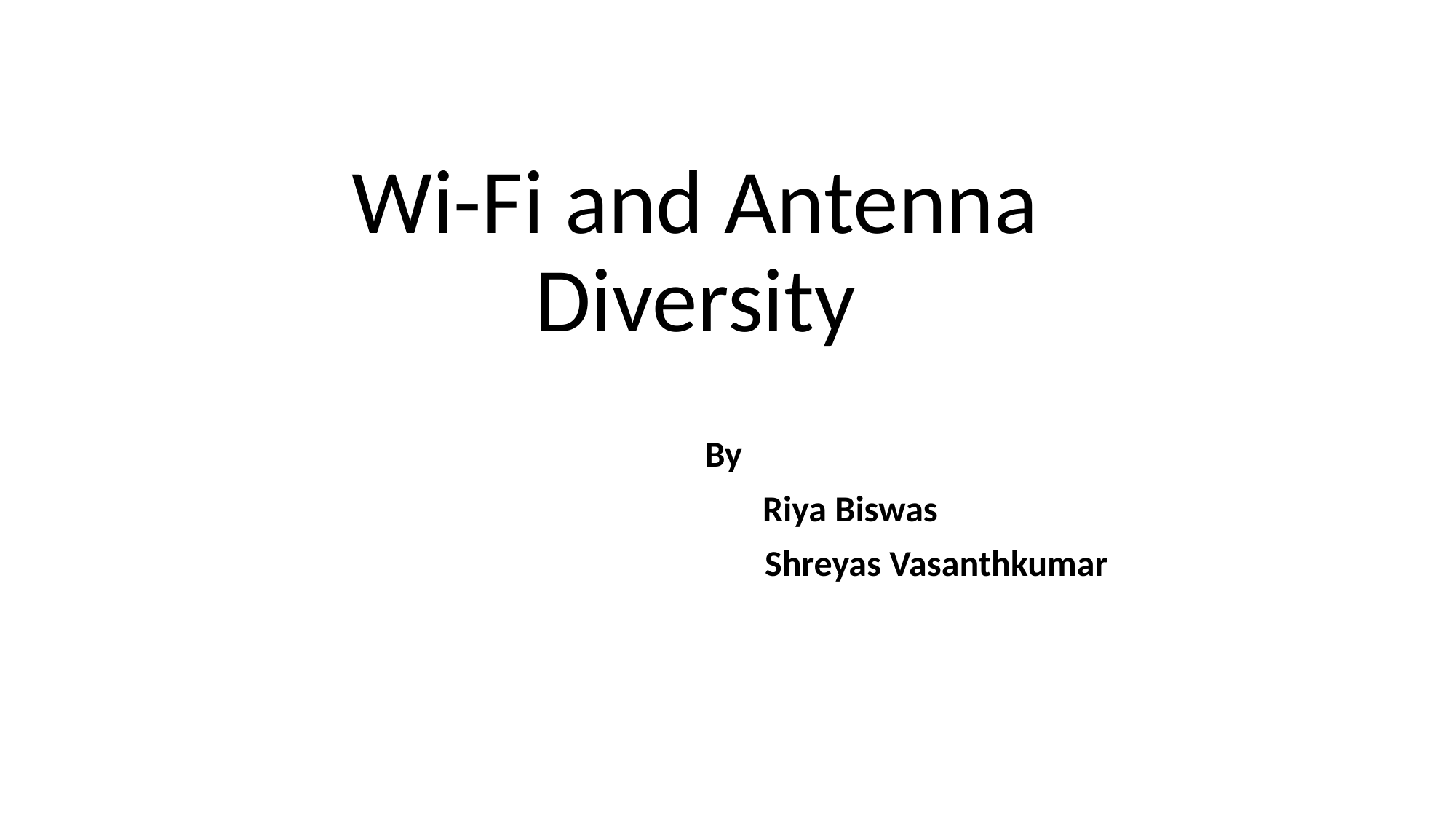

# Wi-Fi and Antenna Diversity
By
                              Riya Biswas
                                                   Shreyas Vasanthkumar